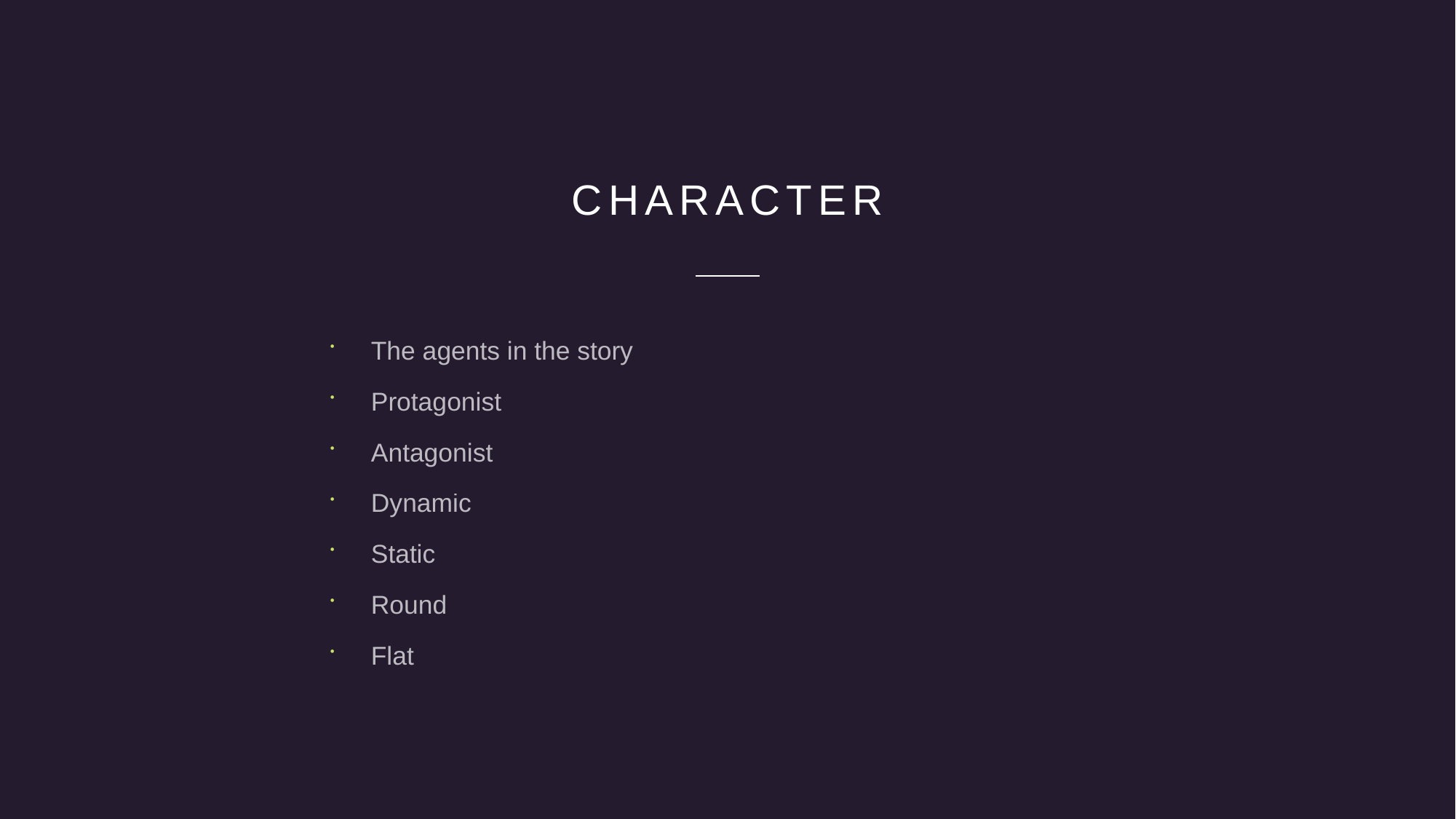

# Character
The agents in the story
Protagonist
Antagonist
Dynamic
Static
Round
Flat